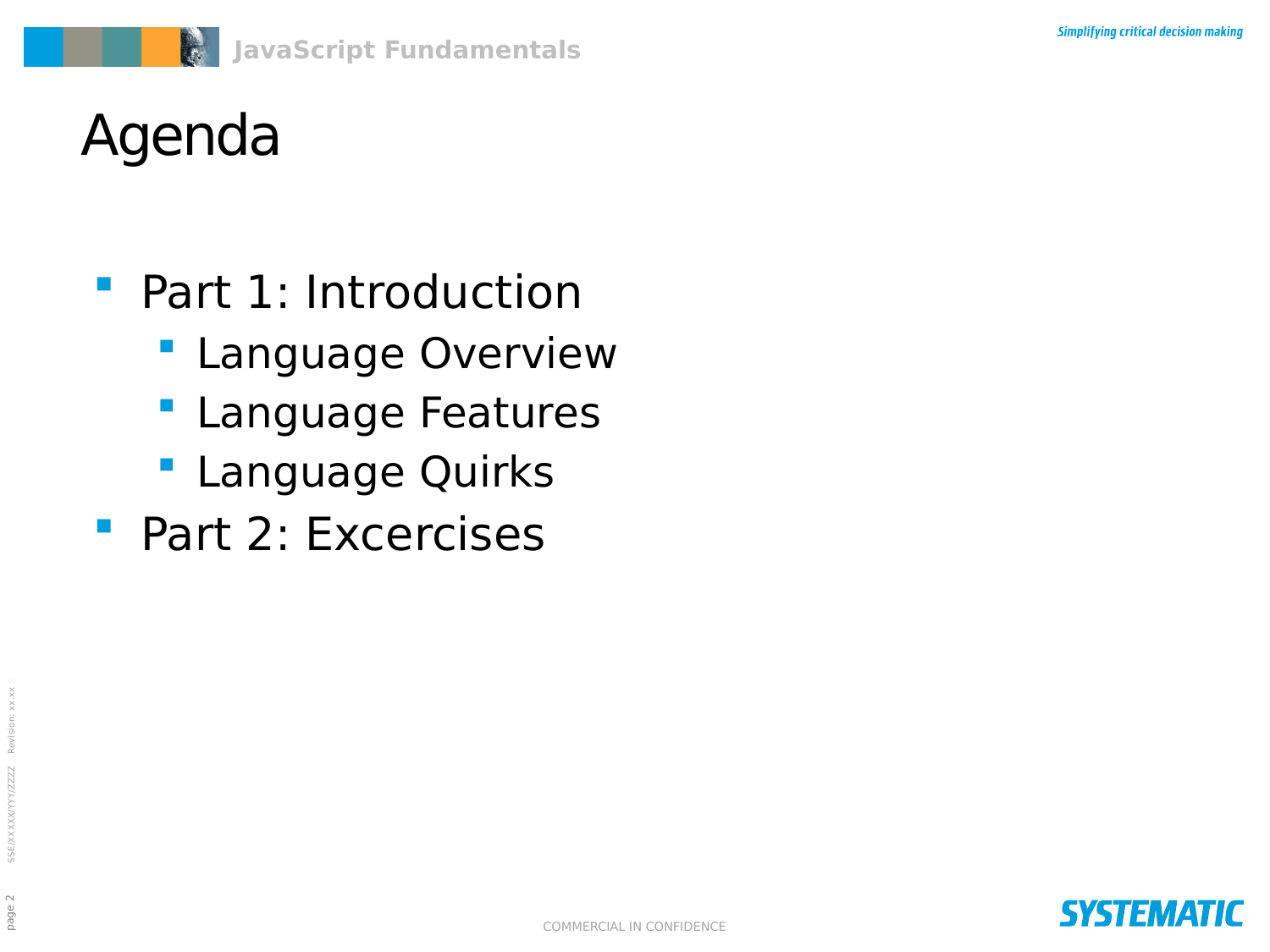

# Agenda

Part 1: Introduction
Language Overview
Language Features
Language Quirks
Part 2: Excercises